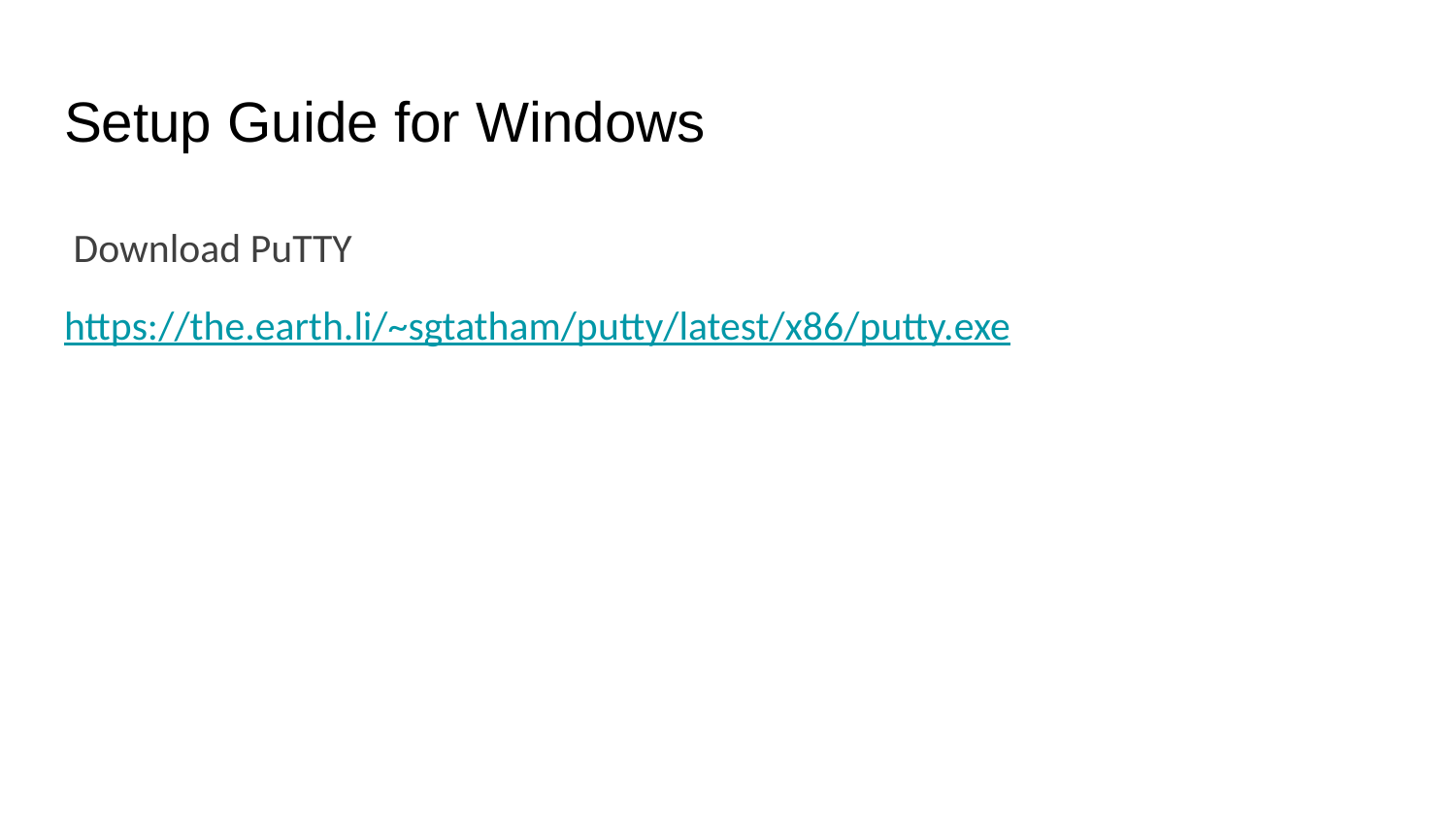

# Setup Guide for Windows
 Download PuTTY
https://the.earth.li/~sgtatham/putty/latest/x86/putty.exe